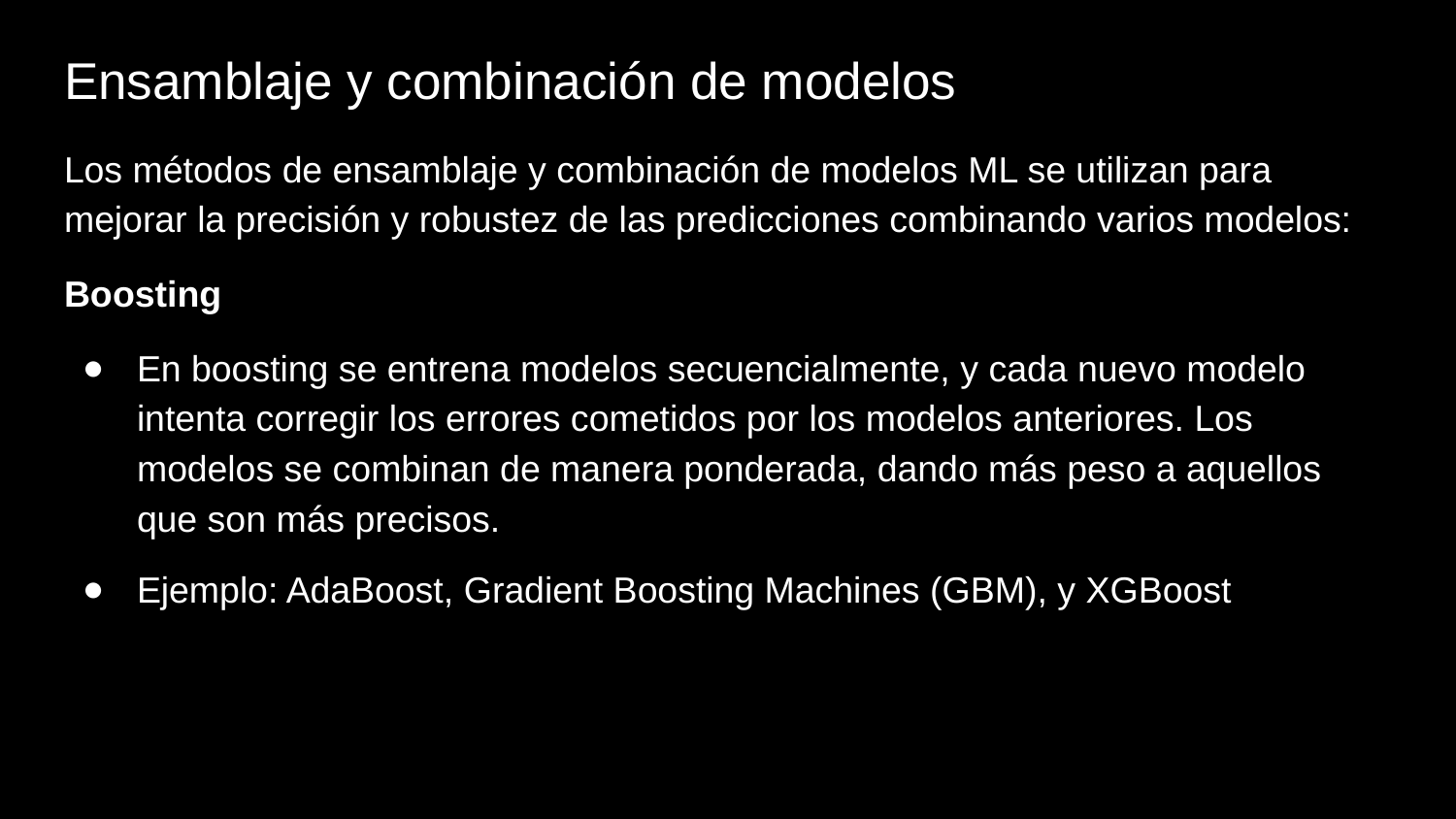

# Ensamblaje y combinación de modelos
Los métodos de ensamblaje y combinación de modelos ML se utilizan para mejorar la precisión y robustez de las predicciones combinando varios modelos:
Boosting
En boosting se entrena modelos secuencialmente, y cada nuevo modelo intenta corregir los errores cometidos por los modelos anteriores. Los modelos se combinan de manera ponderada, dando más peso a aquellos que son más precisos.
Ejemplo: AdaBoost, Gradient Boosting Machines (GBM), y XGBoost